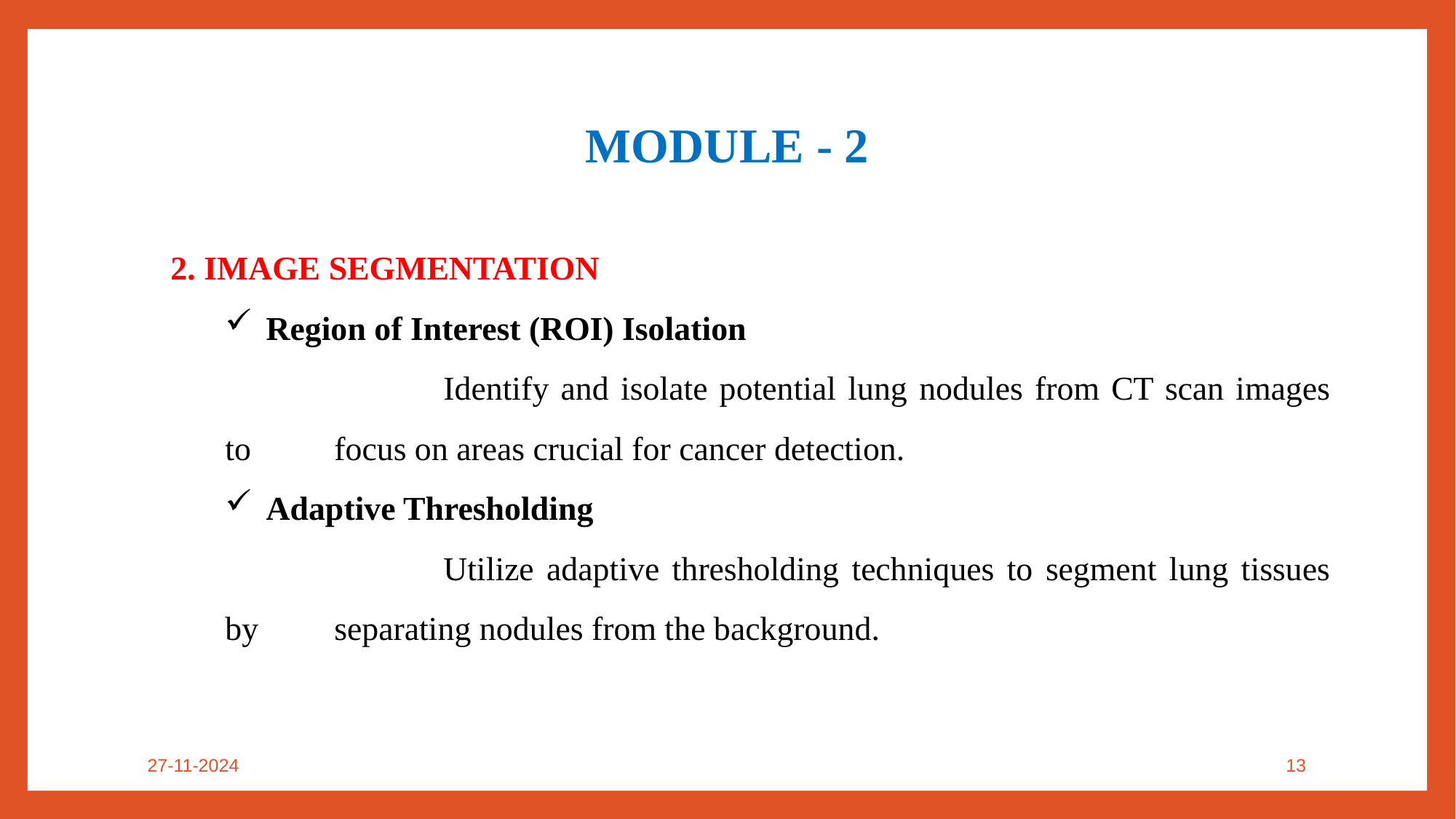

MODULE - 2
2. IMAGE SEGMENTATION
Region of Interest (ROI) Isolation
		Identify and isolate potential lung nodules from CT scan images to 	focus on areas crucial for cancer detection.
Adaptive Thresholding
		Utilize adaptive thresholding techniques to segment lung tissues by 	separating nodules from the background.
27-11-2024
13